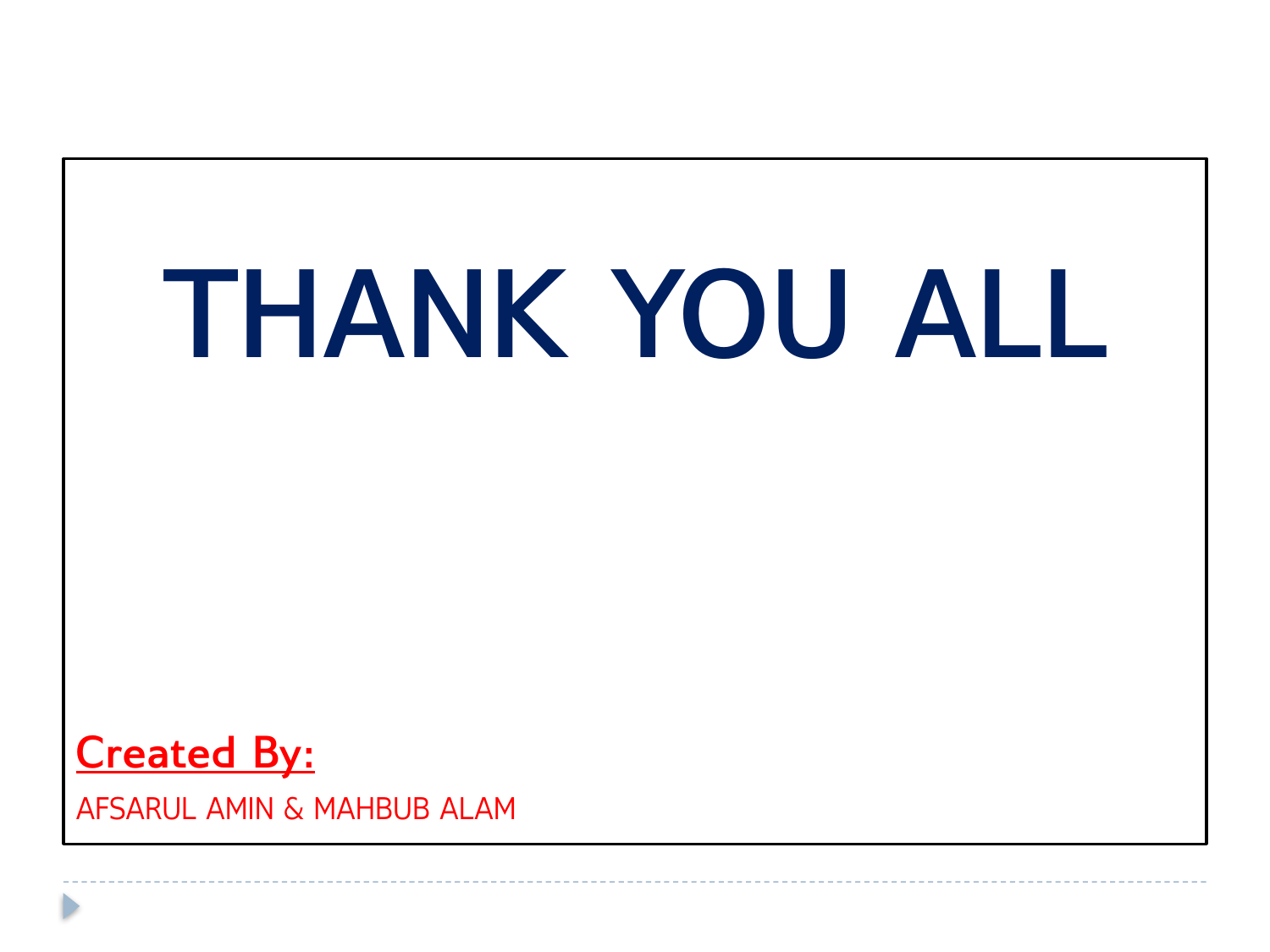

THANK YOU ALL

Created By:
AFSARUL AMIN & MAHBUB ALAM